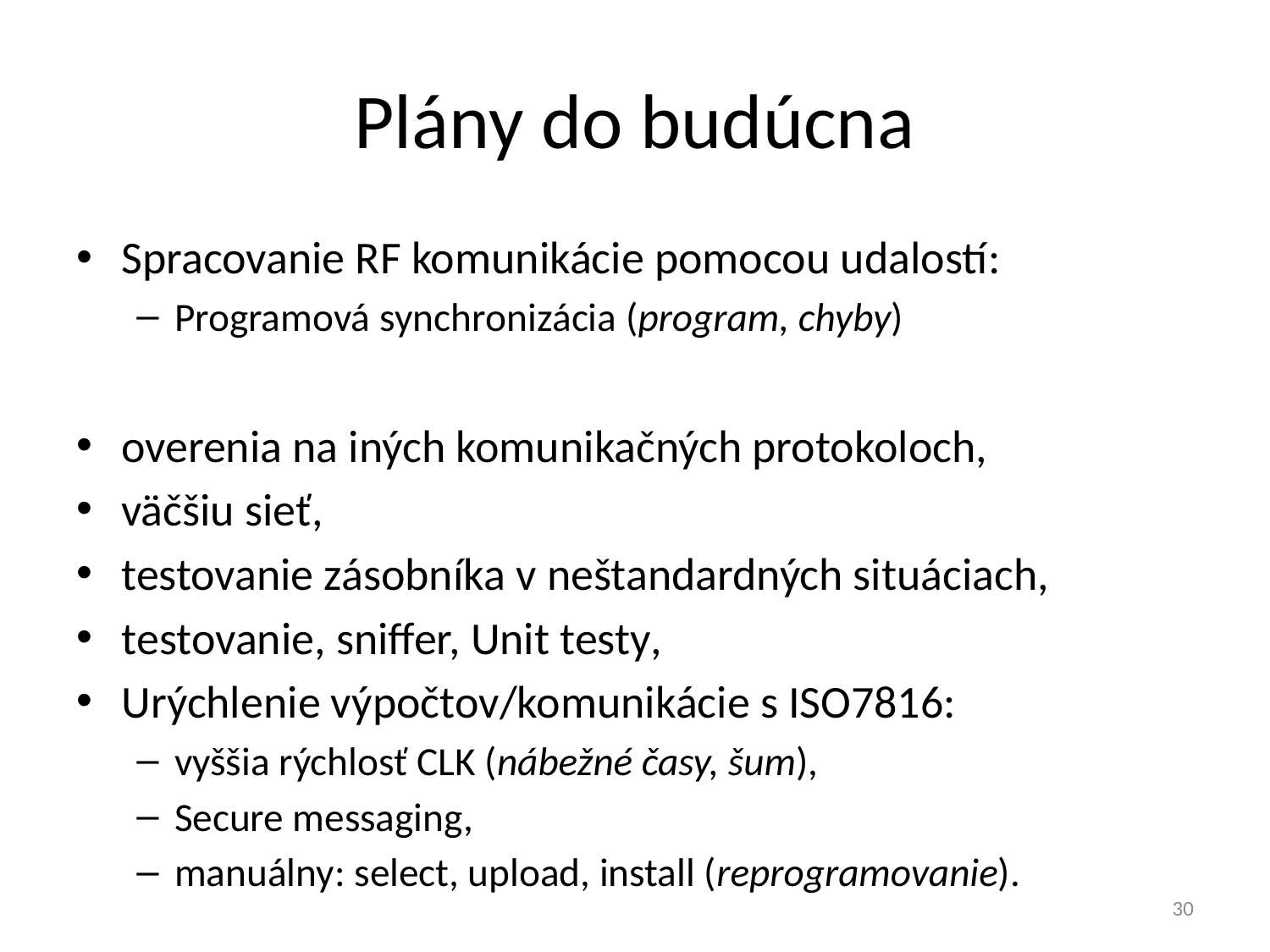

# Plány do budúcna
Spracovanie RF komunikácie pomocou udalostí:
Programová synchronizácia (program, chyby)

overenia na iných komunikačných protokoloch,
väčšiu sieť,
testovanie zásobníka v neštandardných situáciach,
testovanie, sniffer, Unit testy,
Urýchlenie výpočtov/komunikácie s ISO7816:
vyššia rýchlosť CLK (nábežné časy, šum),
Secure messaging,
manuálny: select, upload, install (reprogramovanie).

30